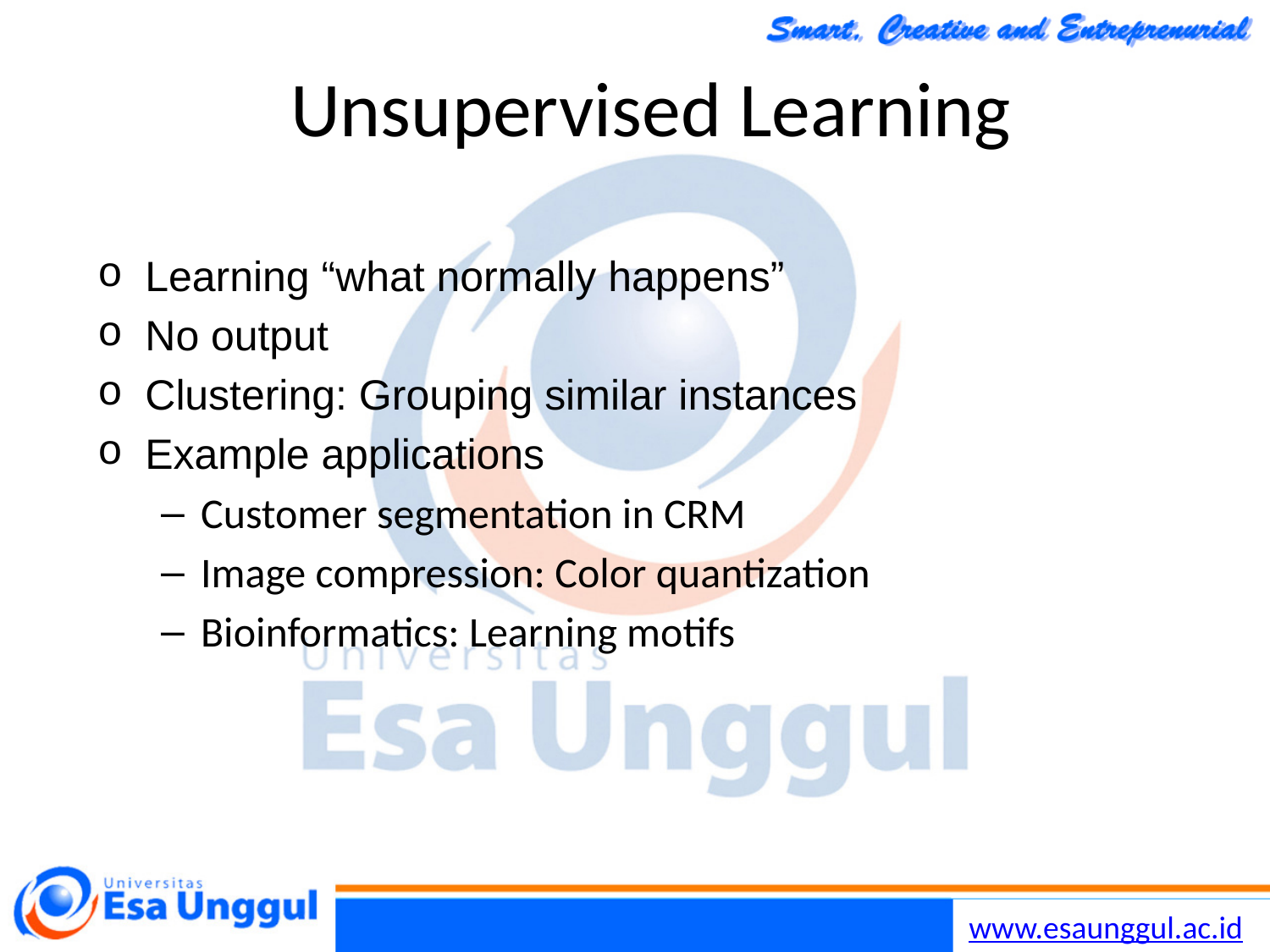

Unsupervised Learning
Learning “what normally happens”
No output
Clustering: Grouping similar instances
Example applications
Customer segmentation in CRM
Image compression: Color quantization
Bioinformatics: Learning motifs